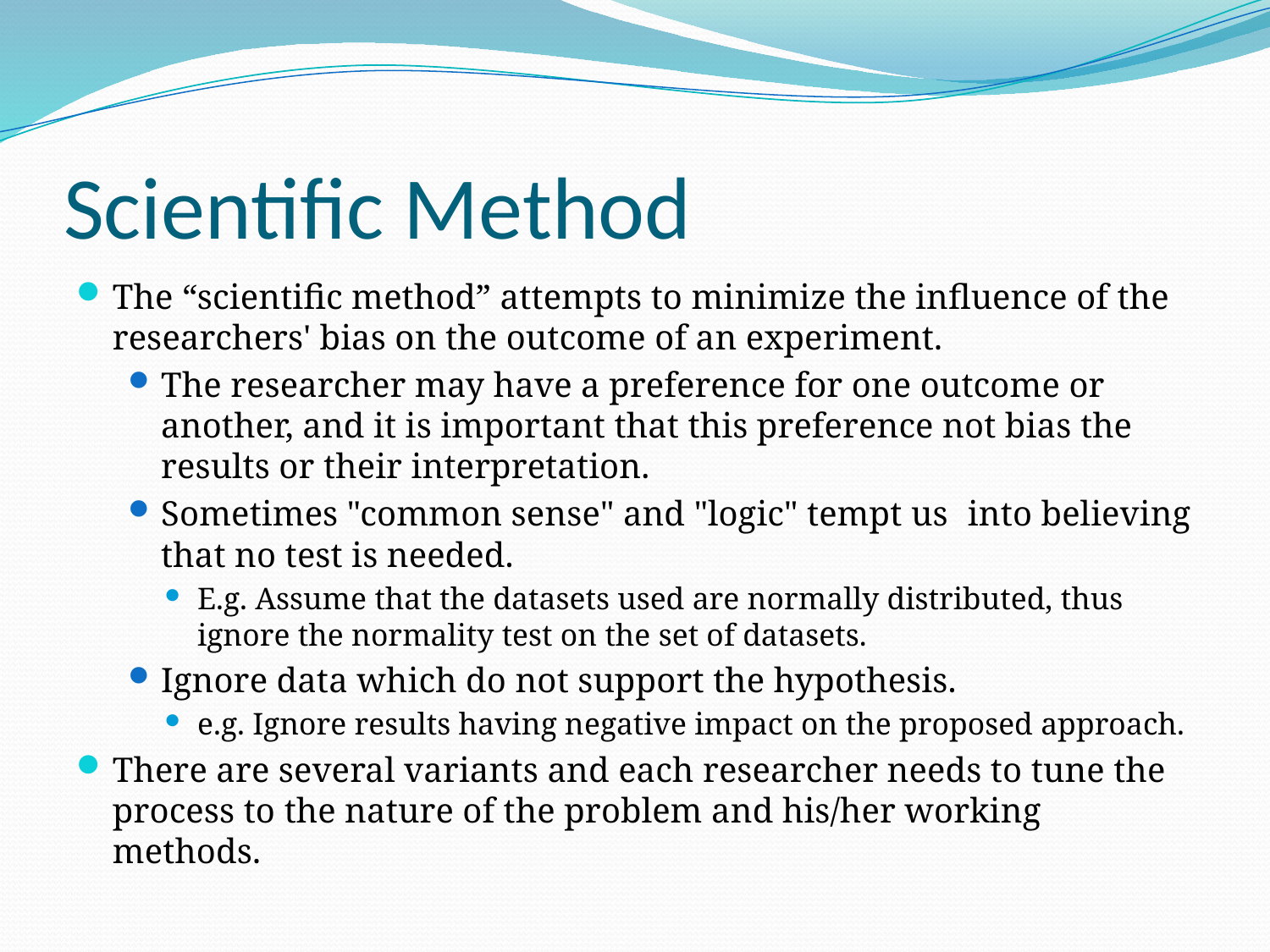

# Scientific Method
The “scientific method” attempts to minimize the influence of the researchers' bias on the outcome of an experiment.
The researcher may have a preference for one outcome or another, and it is important that this preference not bias the results or their interpretation.
Sometimes "common sense" and "logic" tempt us  into believing that no test is needed.
E.g. Assume that the datasets used are normally distributed, thus ignore the normality test on the set of datasets.
Ignore data which do not support the hypothesis.
e.g. Ignore results having negative impact on the proposed approach.
There are several variants and each researcher needs to tune the process to the nature of the problem and his/her working methods.